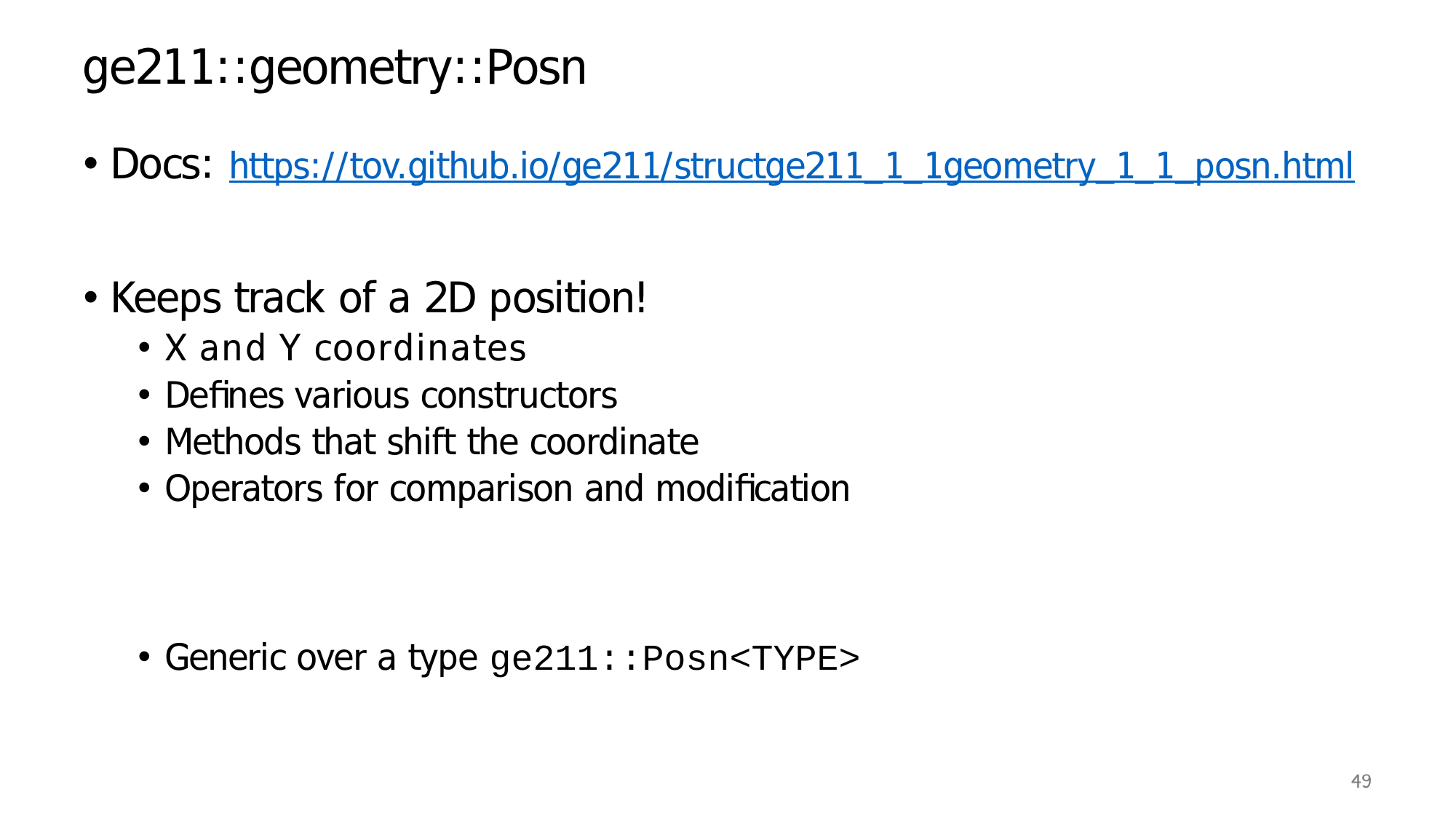

# ge211::geometry::Posn
Docs: https://tov.github.io/ge211/structge211_1_1geometry_1_1_posn.html

Keeps track of a 2D position!
X and Y coordinates
Defines various constructors
Methods that shift the coordinate
Operators for comparison and modification

Generic over a type ge211::Posn<TYPE>
49